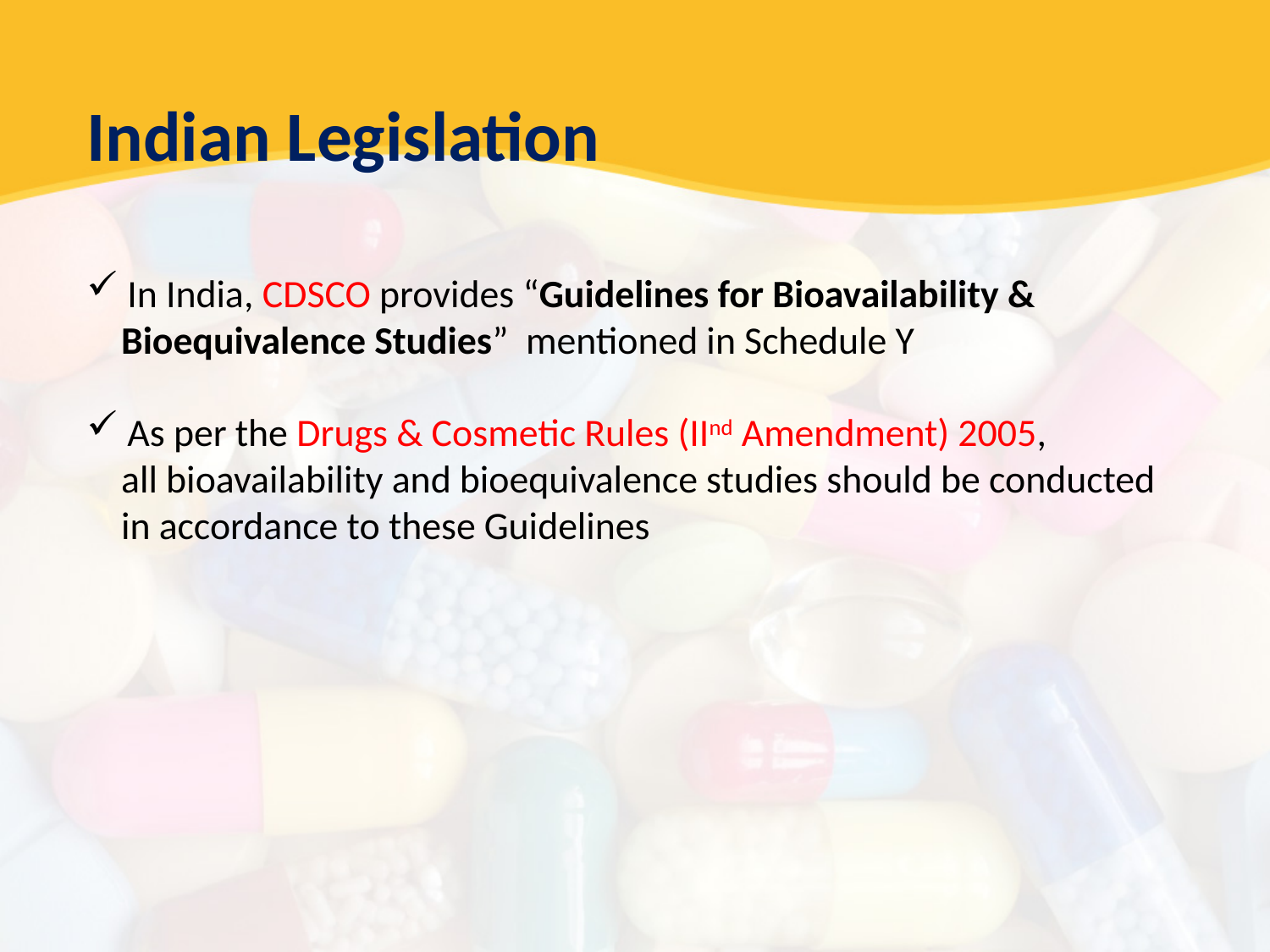

Indian Legislation

 In India, CDSCO provides “Guidelines for Bioavailability &
    Bioequivalence Studies”  mentioned in Schedule Y

 As per the Drugs & Cosmetic Rules (IInd Amendment) 2005,
    all bioavailability and bioequivalence studies should be conducted
    in accordance to these Guidelines